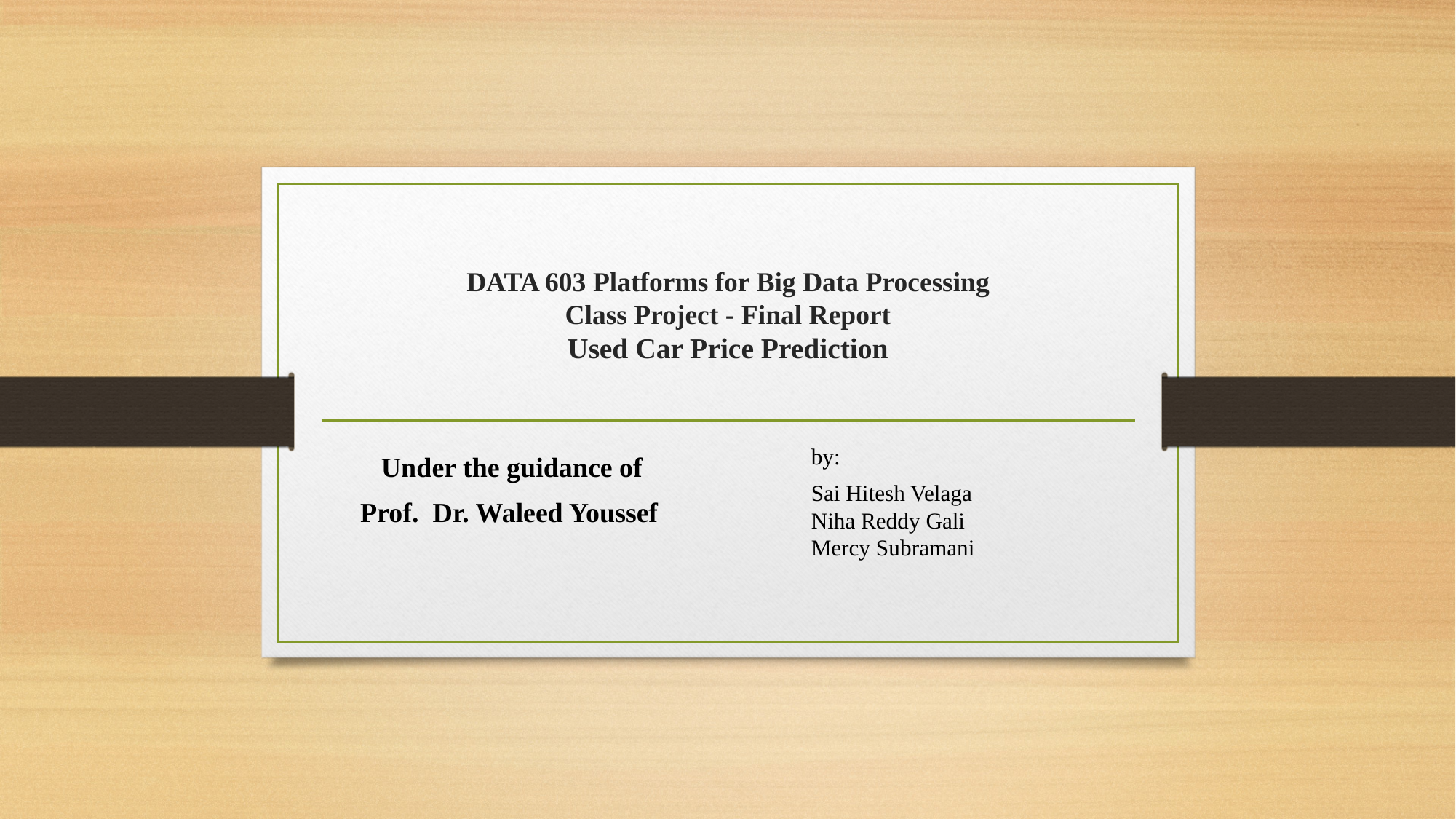

# DATA 603 Platforms for Big Data Processing Class Project - Final Report Used Car Price Prediction
by:
Sai Hitesh Velaga
Niha Reddy Gali
Mercy Subramani

Under the guidance of
Prof.  Dr. Waleed Youssef